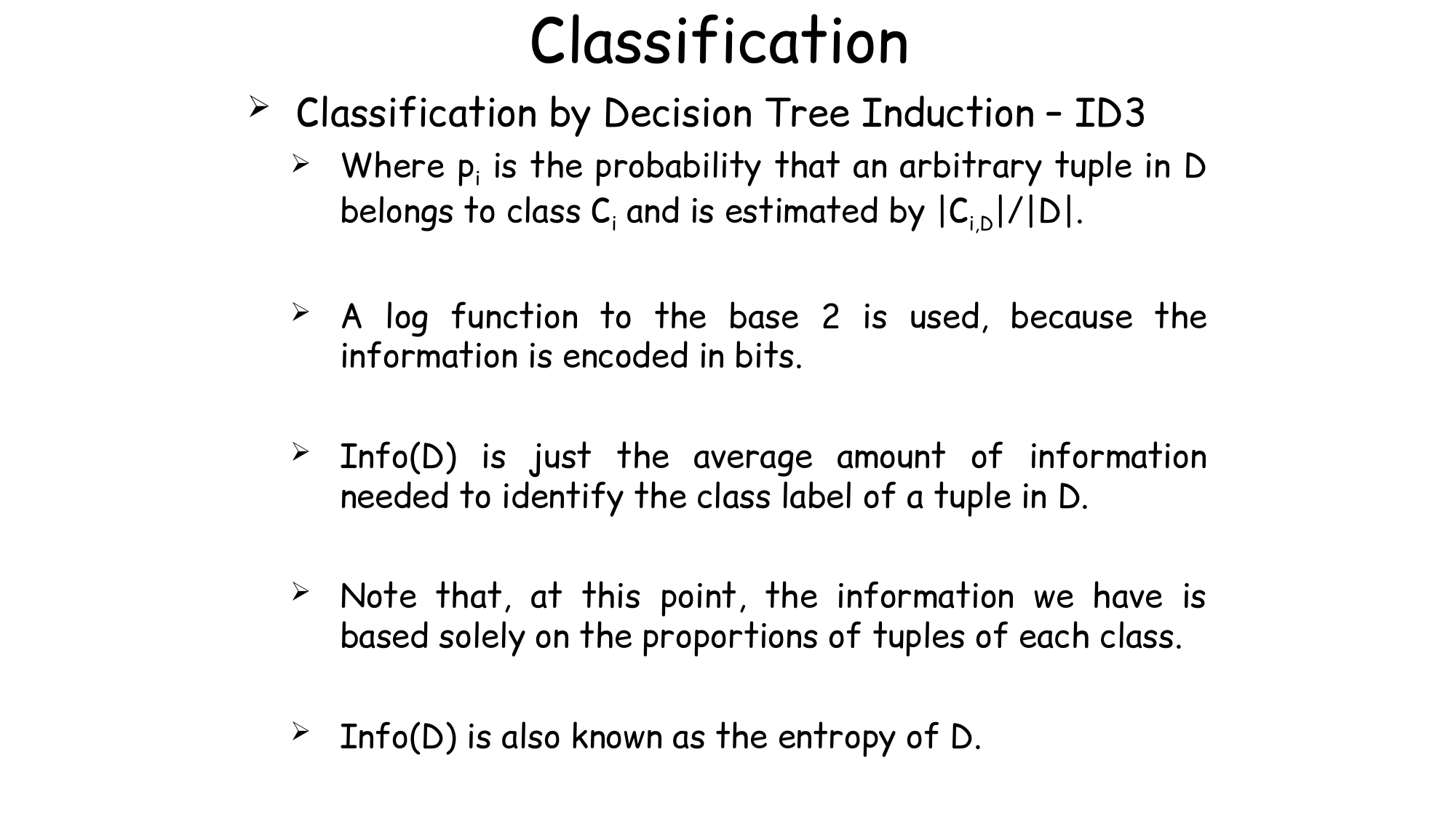

# Classification
Classification by Decision Tree Induction – ID3
Where pi is the probability that an arbitrary tuple in D belongs to class Ci and is estimated by |Ci,D|/|D|.

A log function to the base 2 is used, because the information is encoded in bits.

Info(D) is just the average amount of information needed to identify the class label of a tuple in D.

Note that, at this point, the information we have is based solely on the proportions of tuples of each class.

Info(D) is also known as the entropy of D.